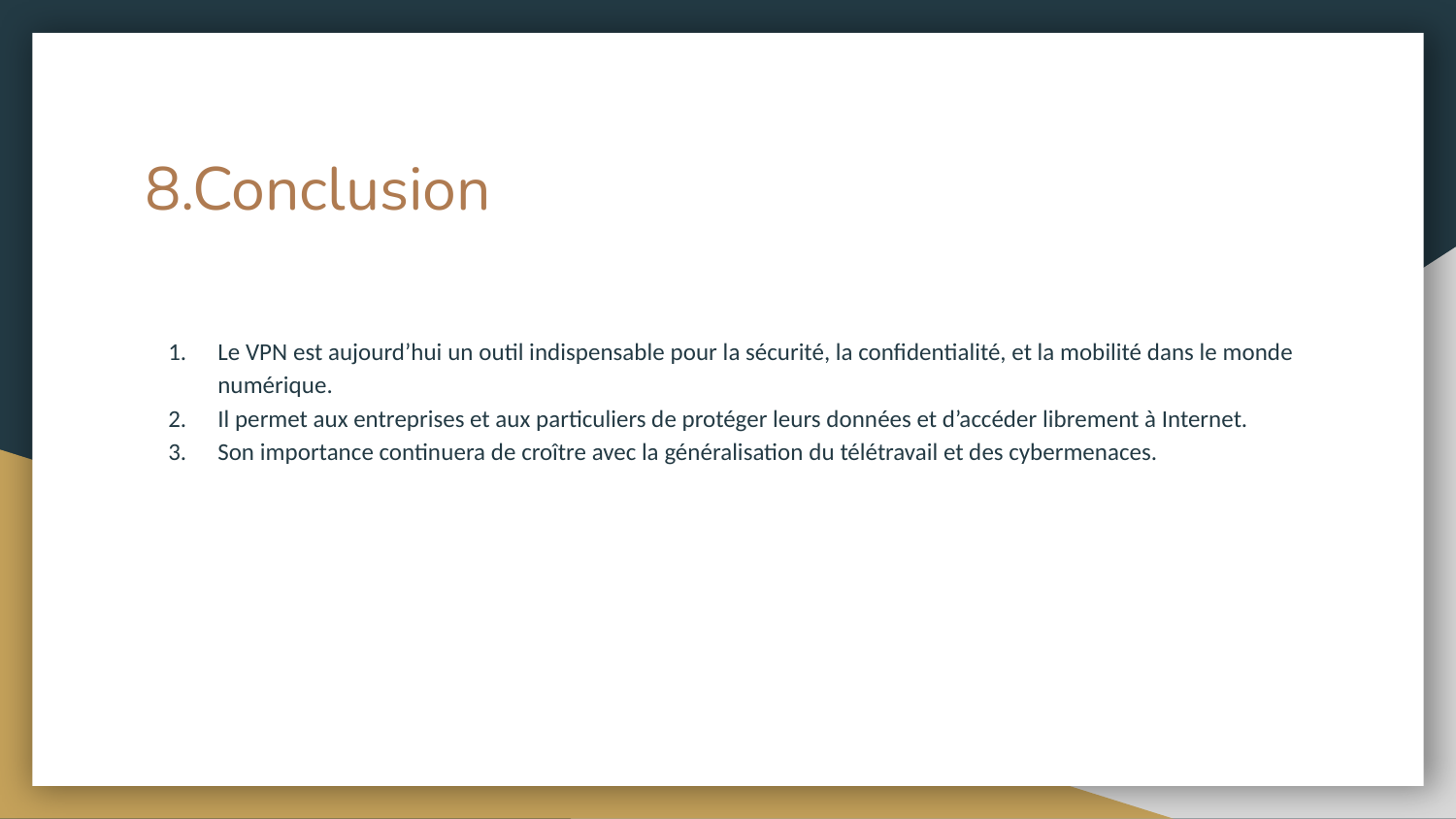

# 8.Conclusion
Le VPN est aujourd’hui un outil indispensable pour la sécurité, la confidentialité, et la mobilité dans le monde numérique.
Il permet aux entreprises et aux particuliers de protéger leurs données et d’accéder librement à Internet.
Son importance continuera de croître avec la généralisation du télétravail et des cybermenaces.